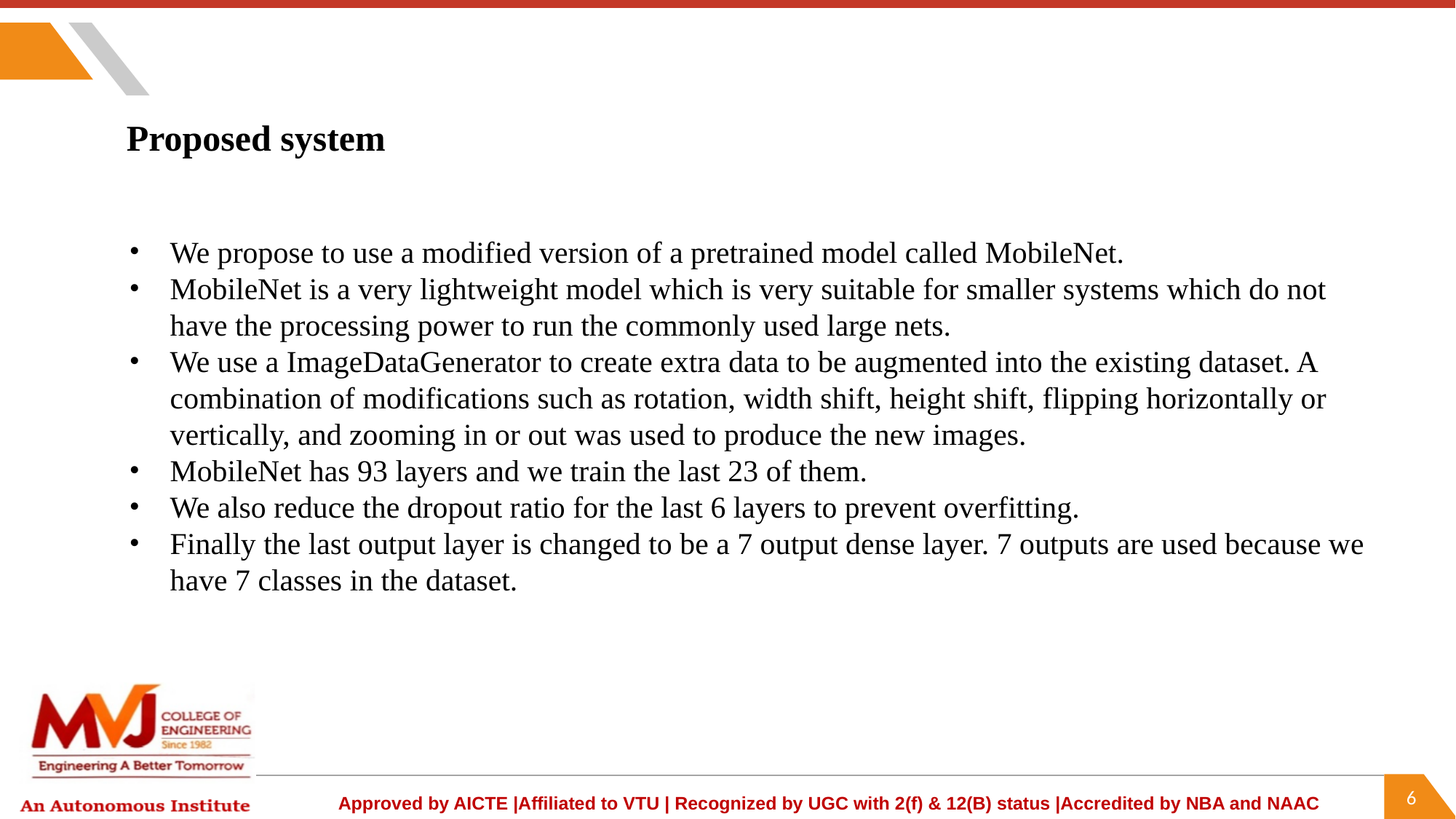

Proposed system
We propose to use a modified version of a pretrained model called MobileNet.
MobileNet is a very lightweight model which is very suitable for smaller systems which do not have the processing power to run the commonly used large nets.
We use a ImageDataGenerator to create extra data to be augmented into the existing dataset. A combination of modifications such as rotation, width shift, height shift, flipping horizontally or vertically, and zooming in or out was used to produce the new images.
MobileNet has 93 layers and we train the last 23 of them.
We also reduce the dropout ratio for the last 6 layers to prevent overfitting.
Finally the last output layer is changed to be a 7 output dense layer. 7 outputs are used because we have 7 classes in the dataset.